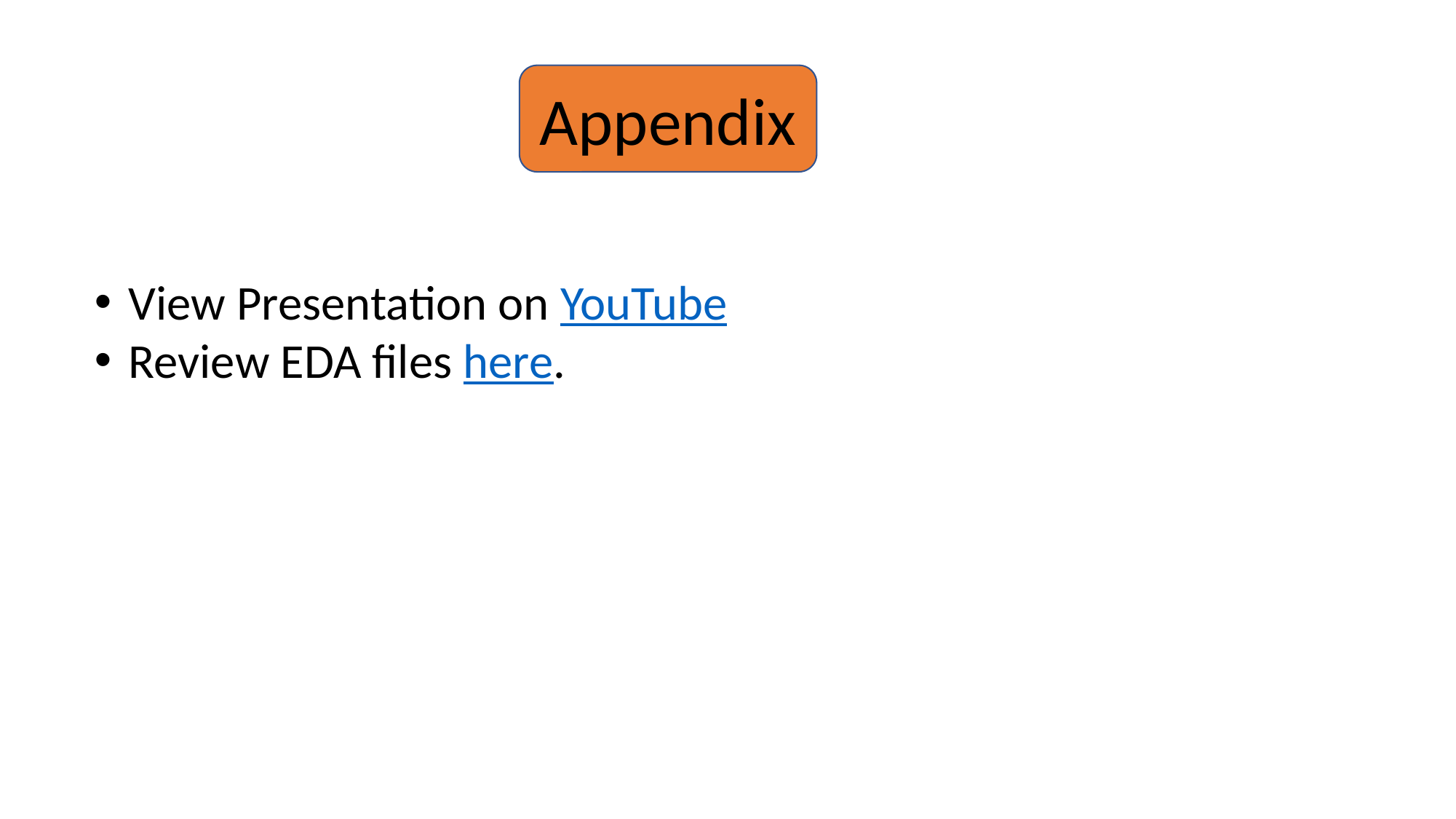

# Appendix
View Presentation on YouTube
Review EDA files here.